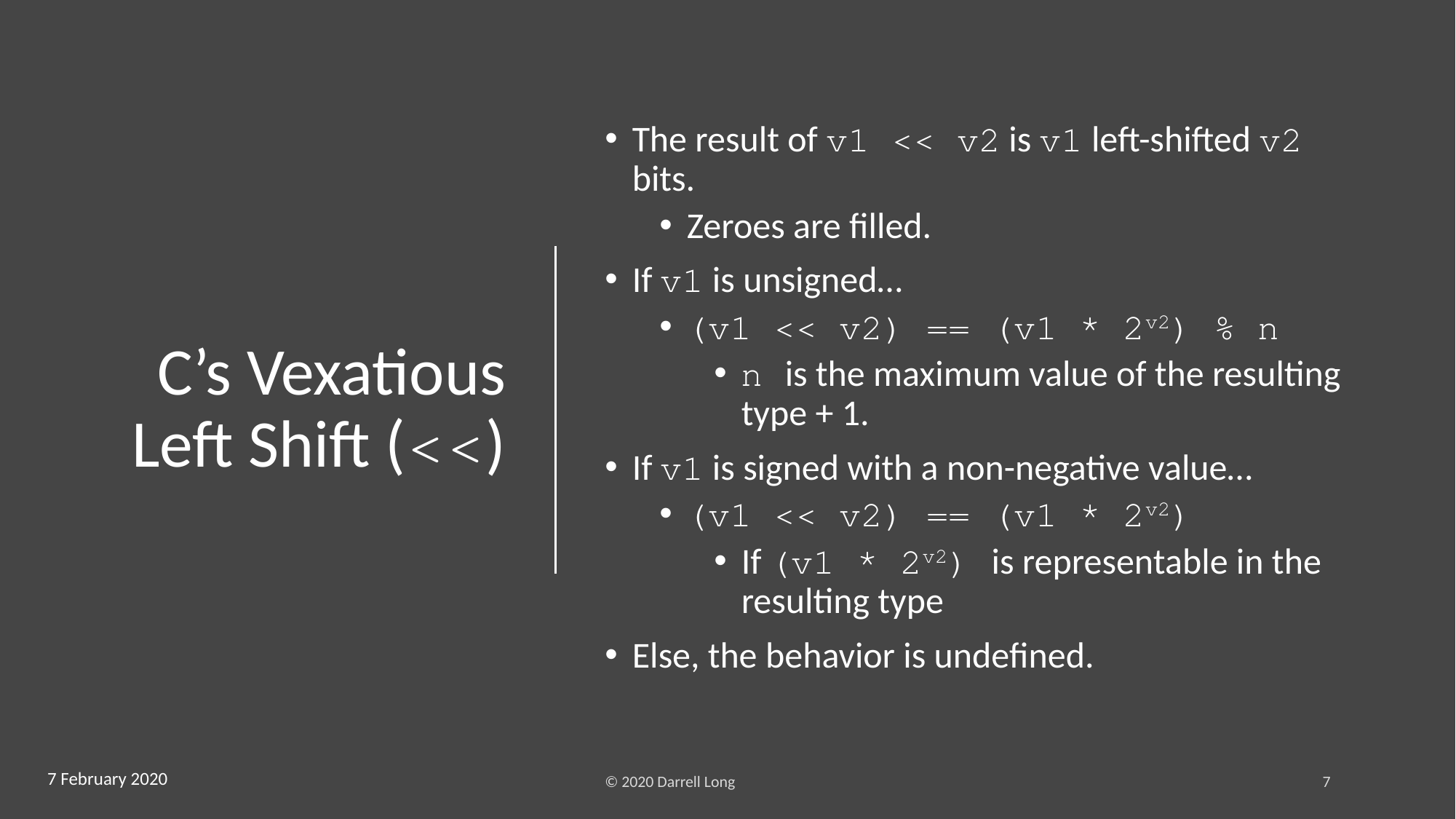

# C’s Vexatious Left Shift (<<)
The result of v1 << v2 is v1 left-shifted v2 bits.
Zeroes are filled.
If v1 is unsigned…
(v1 << v2) == (v1 * 2v2) % n
n is the maximum value of the resulting type + 1.
If v1 is signed with a non-negative value…
(v1 << v2) == (v1 * 2v2)
If (v1 * 2v2) is representable in the resulting type
Else, the behavior is undefined.

7 February 2020
© 2020 Darrell Long
7